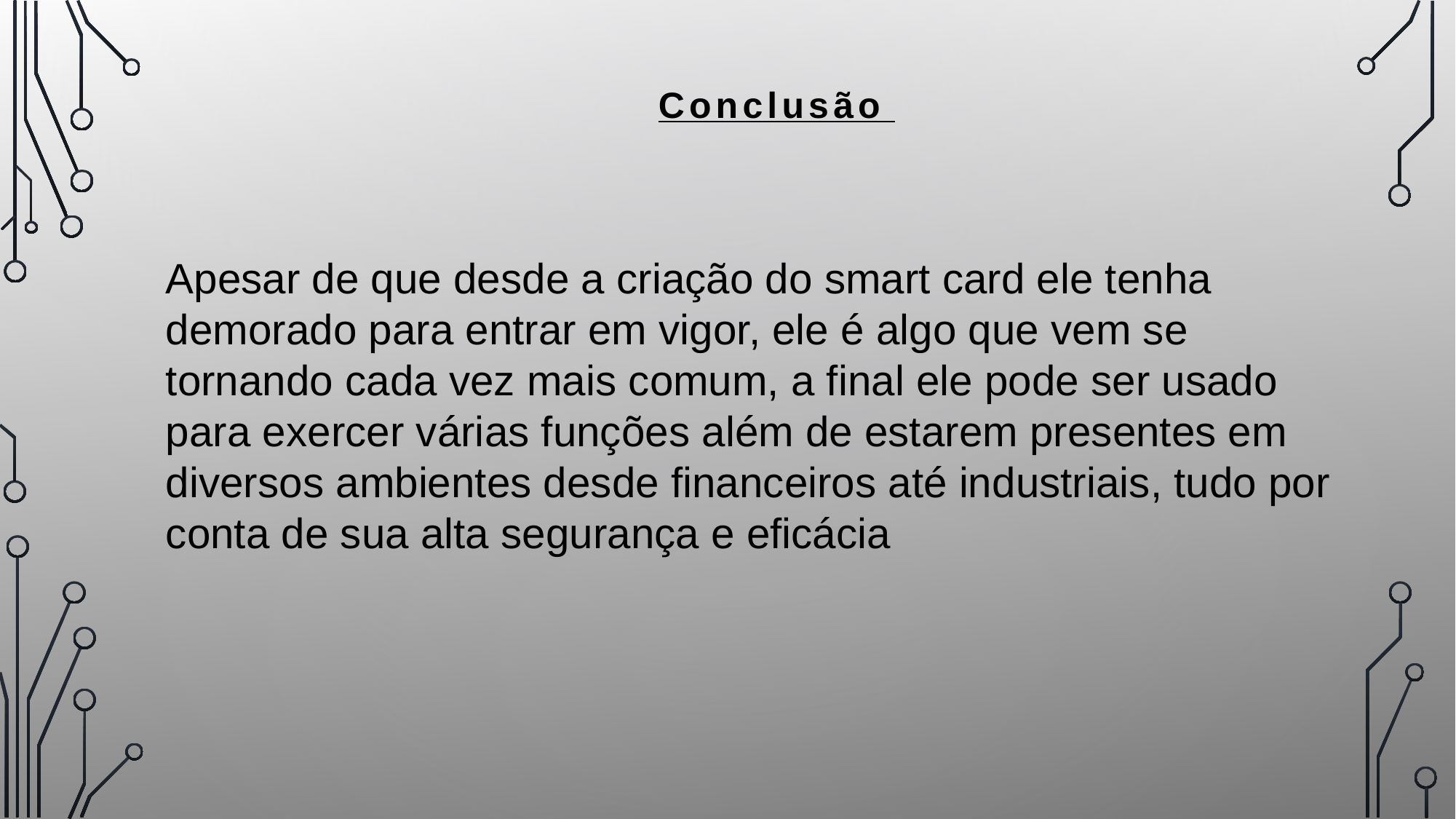

Conclusão
Apesar de que desde a criação do smart card ele tenha demorado para entrar em vigor, ele é algo que vem se tornando cada vez mais comum, a final ele pode ser usado para exercer várias funções além de estarem presentes em diversos ambientes desde financeiros até industriais, tudo por conta de sua alta segurança e eficácia